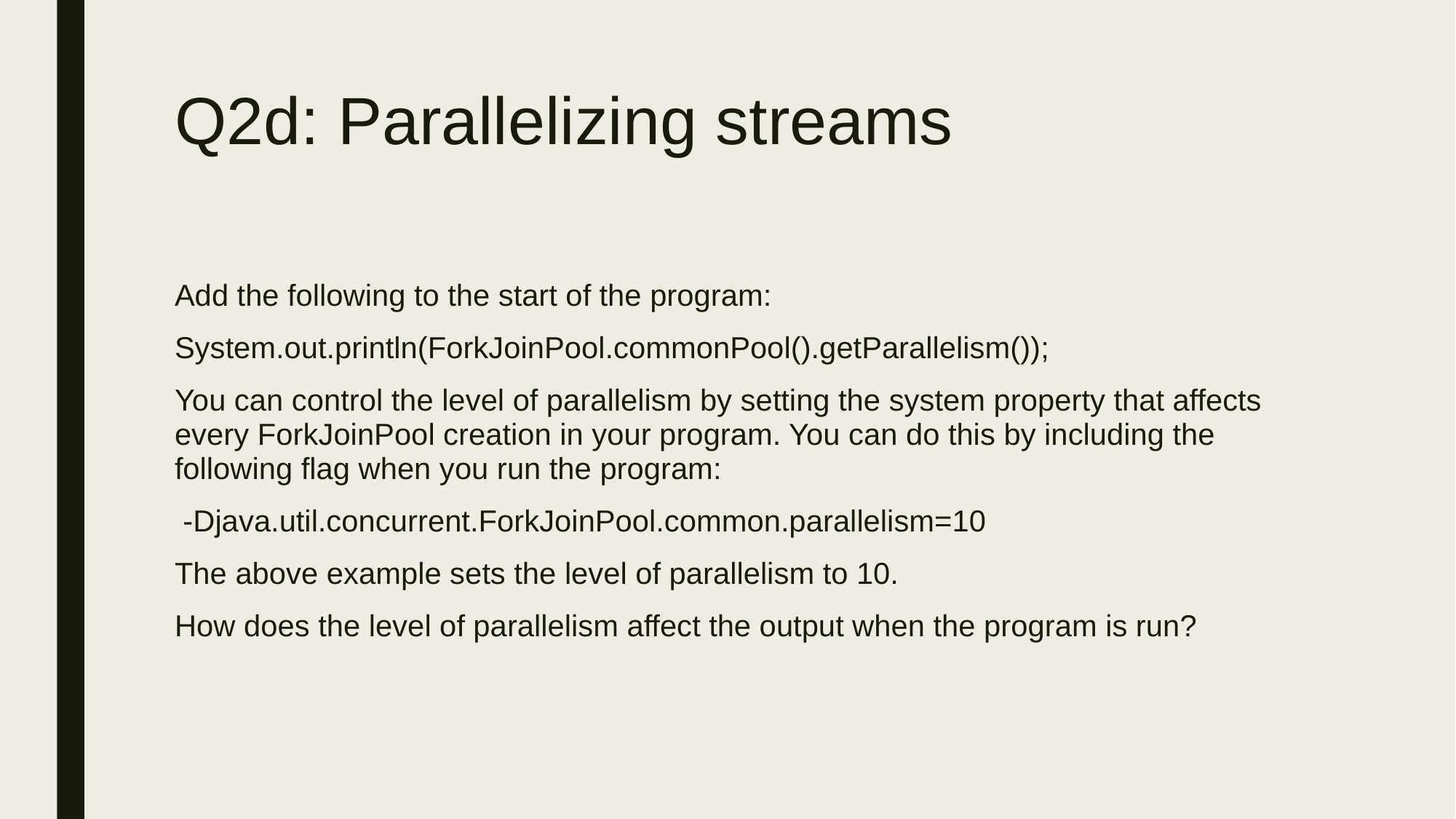

# Q2d: Parallelizing streams
Add the following to the start of the program:
System.out.println(ForkJoinPool.commonPool().getParallelism());
You can control the level of parallelism by setting the system property that affects every ForkJoinPool creation in your program. You can do this by including the following flag when you run the program:
 -Djava.util.concurrent.ForkJoinPool.common.parallelism=10
The above example sets the level of parallelism to 10.
How does the level of parallelism affect the output when the program is run?